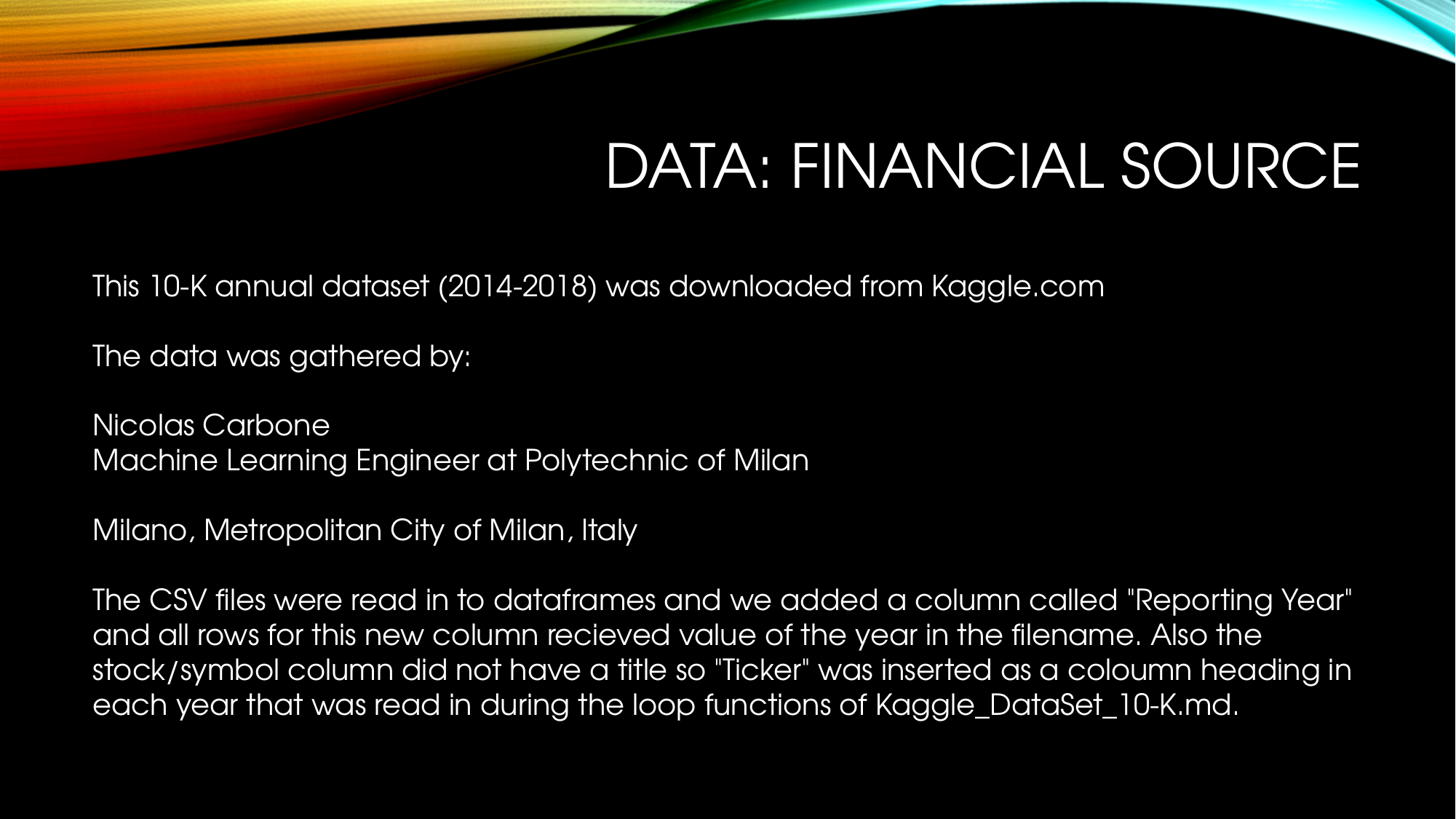

# Data: Financial Source
This 10-K annual dataset (2014-2018) was downloaded from Kaggle.com
​
The data was gathered by:
​
Nicolas Carbone
Machine Learning Engineer at Polytechnic of Milan
​
Milano, Metropolitan City of Milan, Italy
​
The CSV files were read in to dataframes and we added a column called "Reporting Year" and all rows for this new column recieved value of the year in the filename. Also the stock/symbol column did not have a title so "Ticker" was inserted as a coloumn heading in each year that was read in during the loop functions of Kaggle_DataSet_10-K.md.